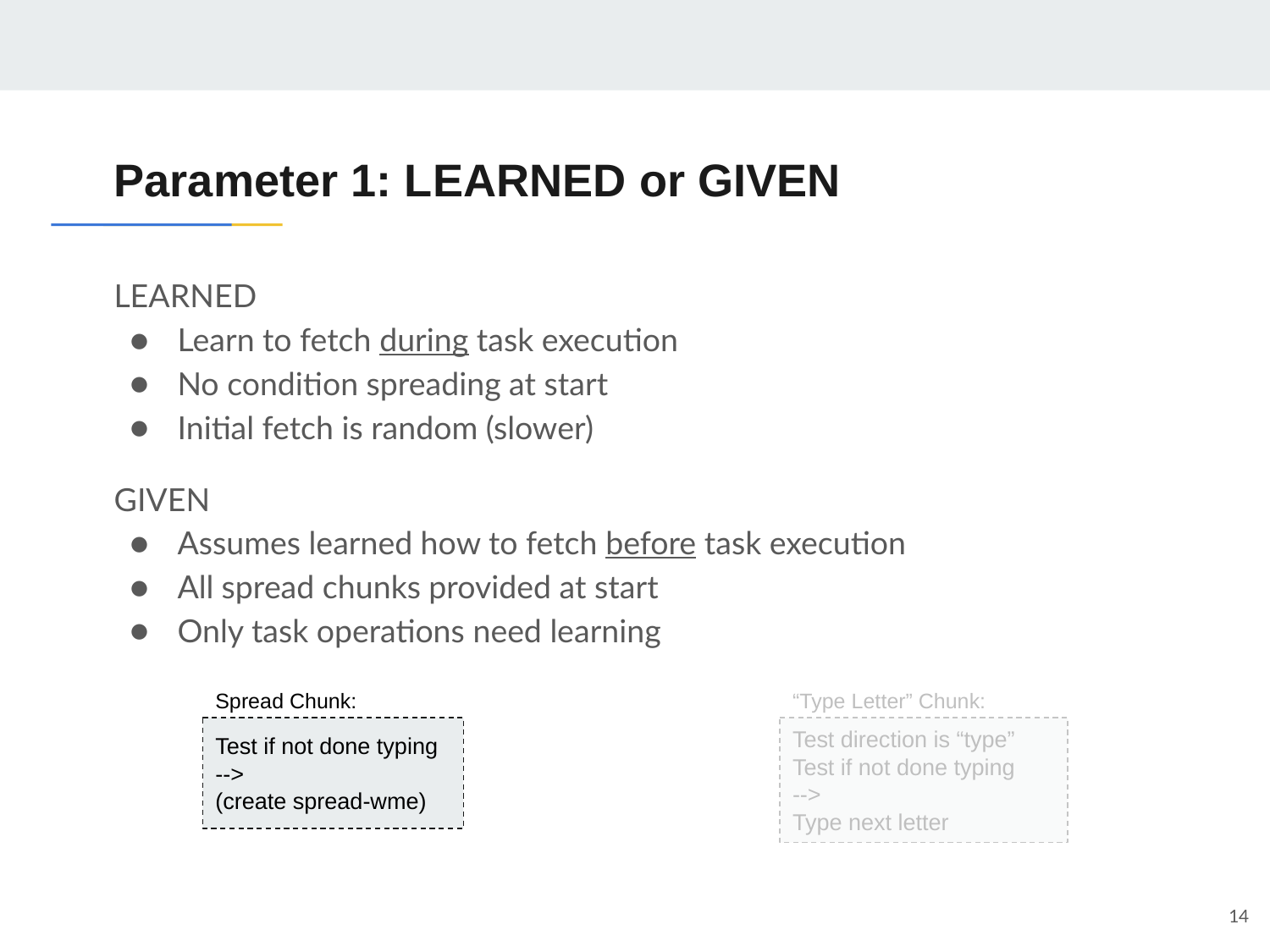

# Parameter 1: LEARNED or GIVEN
LEARNED
Learn to fetch during task execution
No condition spreading at start
Initial fetch is random (slower)
GIVEN
Assumes learned how to fetch before task execution
All spread chunks provided at start
Only task operations need learning

Spread Chunk:
Test if not done typing
-->
(create spread-wme)
“Type Letter” Chunk:
Test direction is “type”
Test if not done typing
-->
Type next letter
14